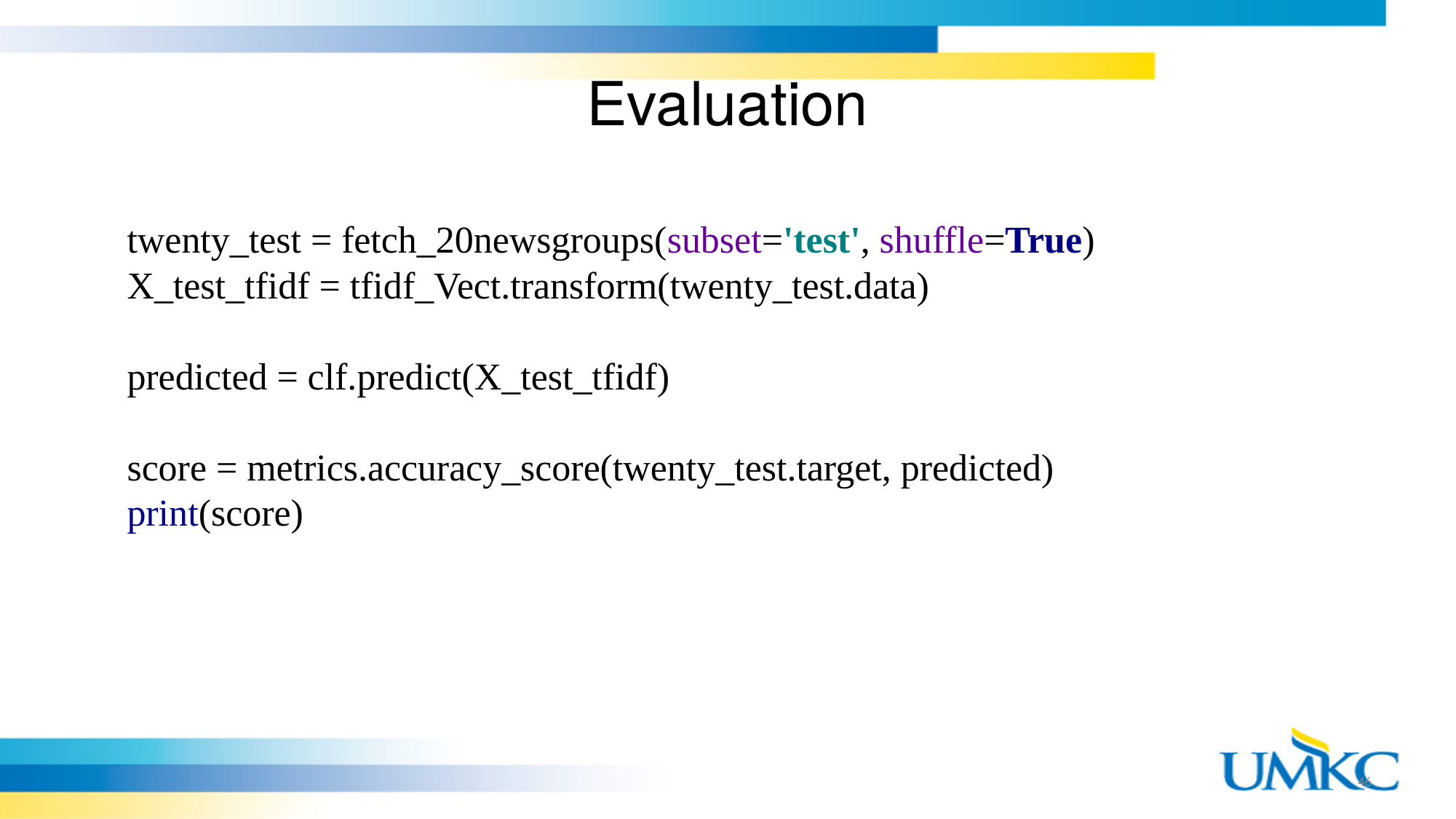

# Evaluation
twenty_test = fetch_20newsgroups(subset='test', shuffle=True)
X_test_tfidf = tfidf_Vect.transform(twenty_test.data)
predicted = clf.predict(X_test_tfidf)
score = metrics.accuracy_score(twenty_test.target, predicted)
print(score)
46